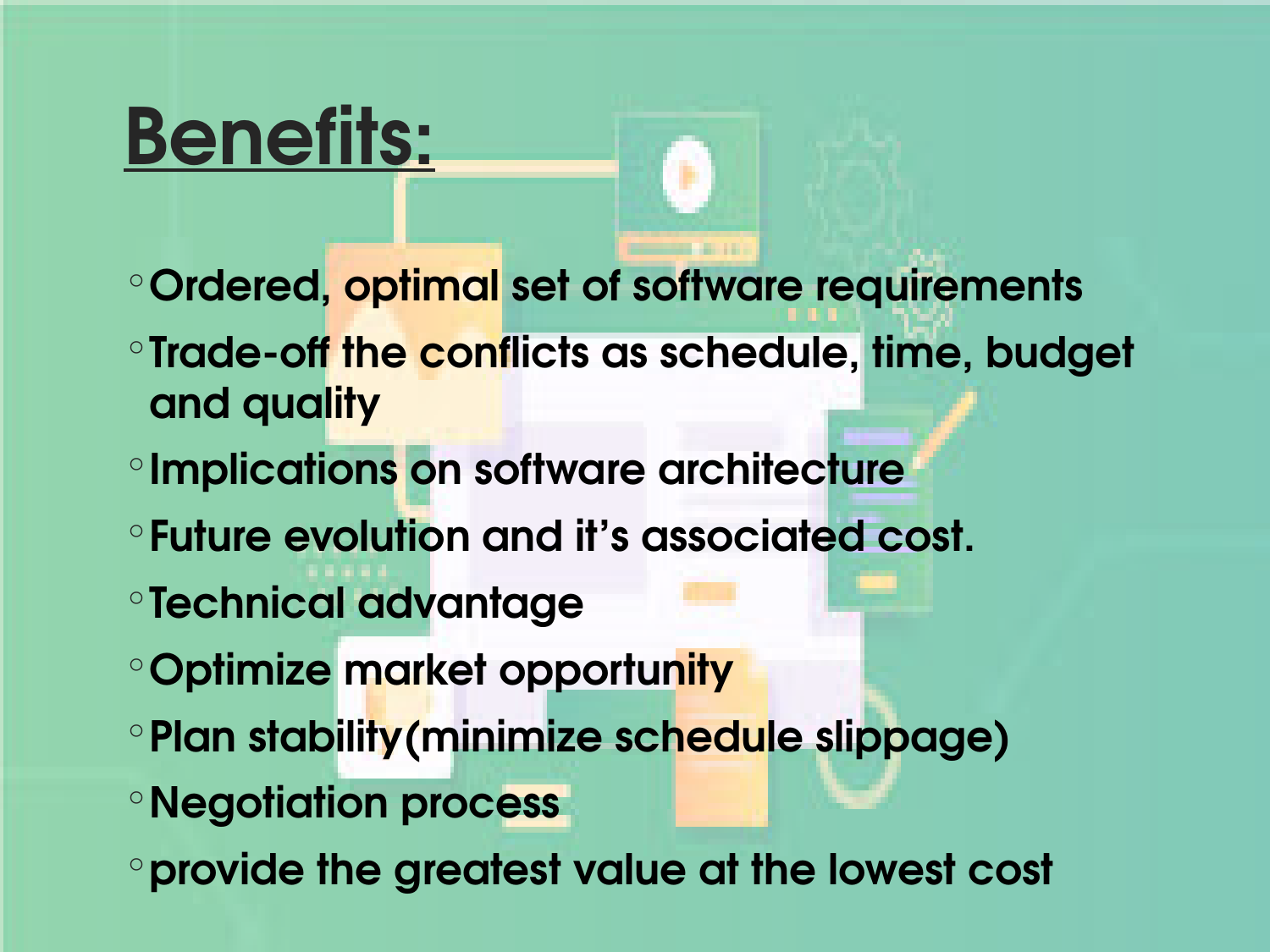

# Benefits:
Ordered, optimal set of software requirements
Trade-off the conflicts as schedule, time, budget and quality
Implications on software architecture
Future evolution and it’s associated cost.
Technical advantage
Optimize market opportunity
Plan stability(minimize schedule slippage)
Negotiation process
provide the greatest value at the lowest cost